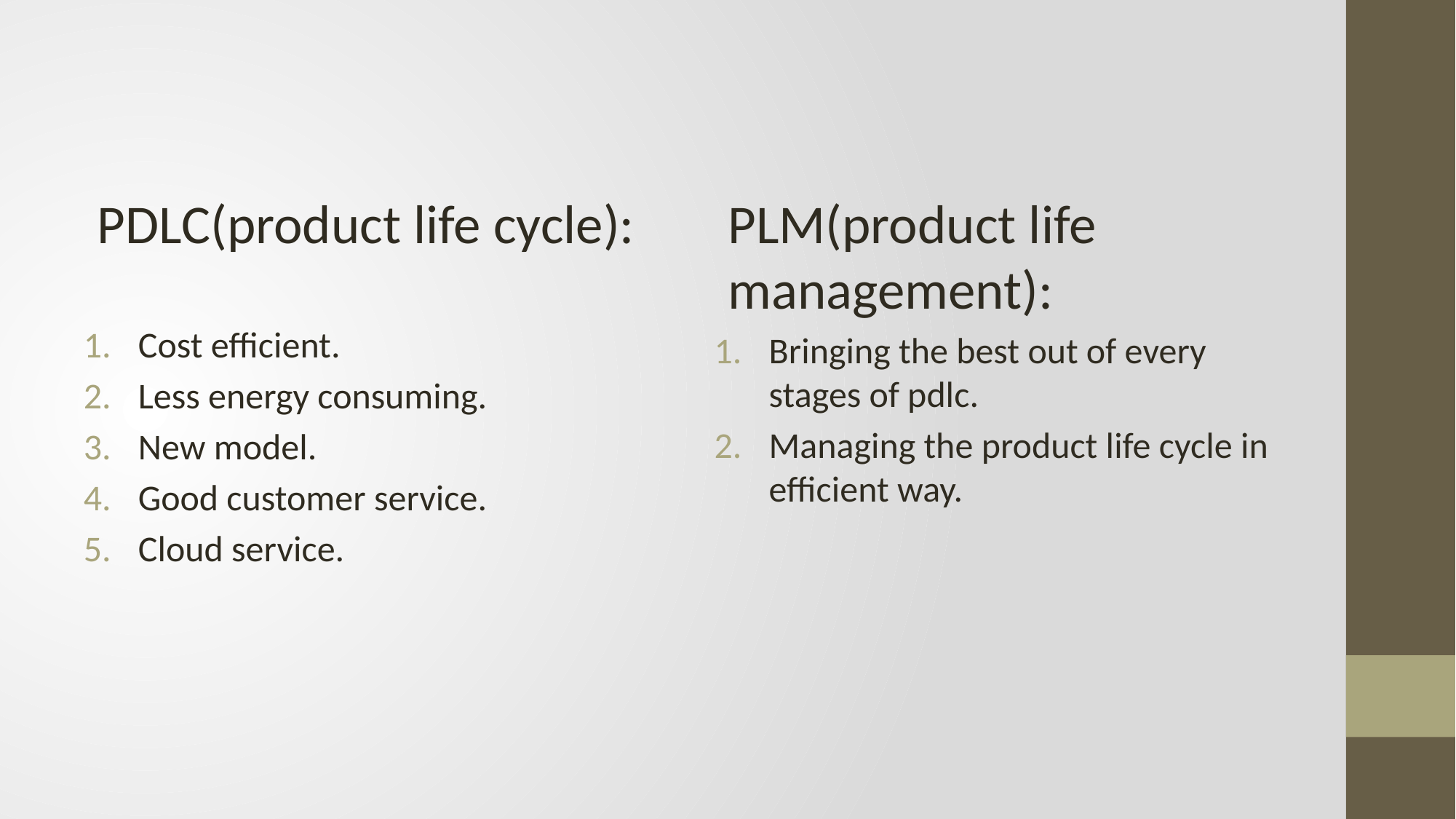

PDLC(product life cycle):

Cost efficient.
Less energy consuming.
New model.
Good customer service.
Cloud service.

PLM(product life management):
Bringing the best out of every stages of pdlc.
Managing the product life cycle in efficient way.